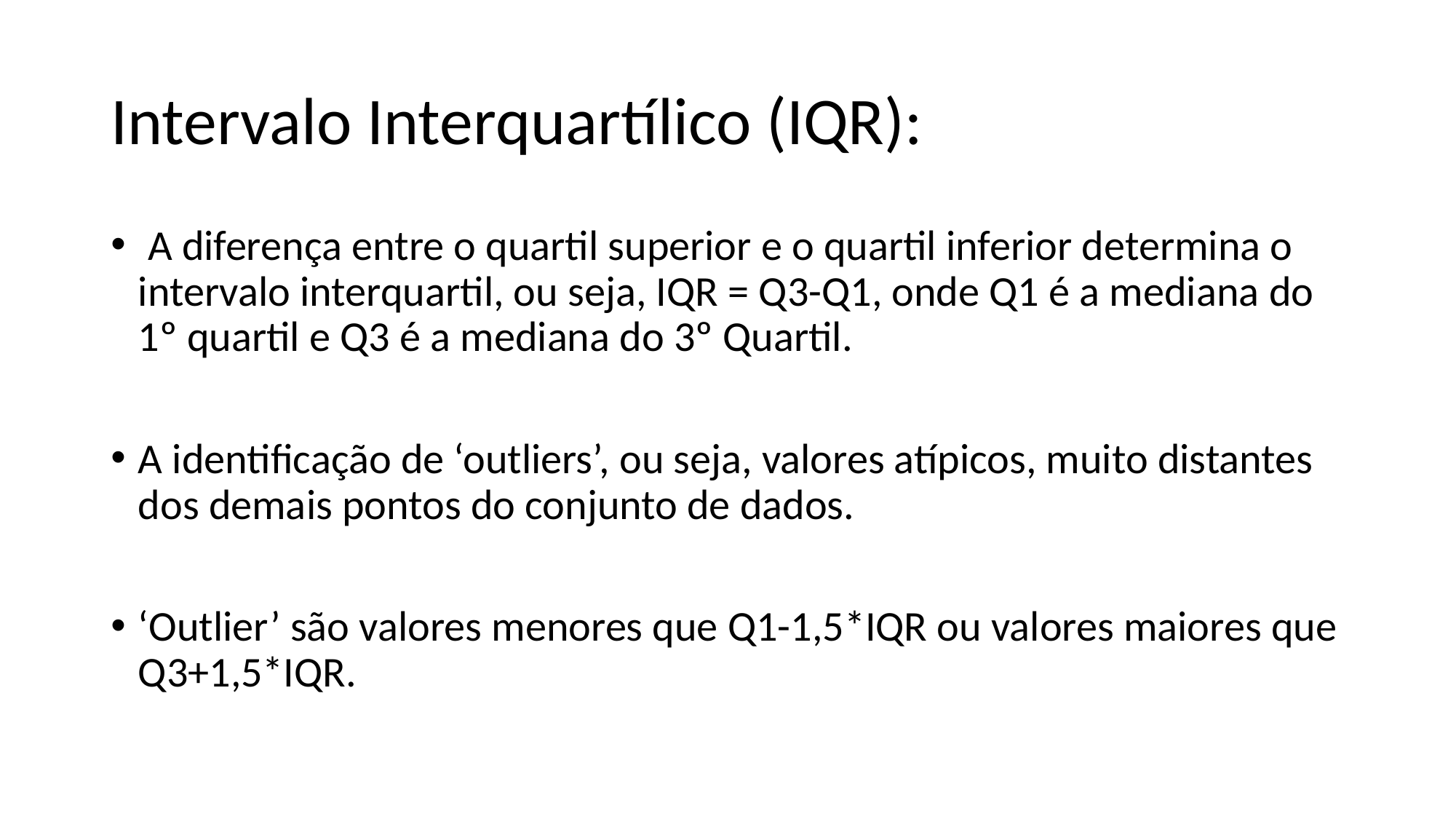

# Intervalo Interquartílico (IQR):
 A diferença entre o quartil superior e o quartil inferior determina o intervalo interquartil, ou seja, IQR = Q3-Q1, onde Q1 é a mediana do 1º quartil e Q3 é a mediana do 3º Quartil.

A identificação de ‘outliers’, ou seja, valores atípicos, muito distantes dos demais pontos do conjunto de dados.

‘Outlier’ são valores menores que Q1-1,5*IQR ou valores maiores que Q3+1,5*IQR.